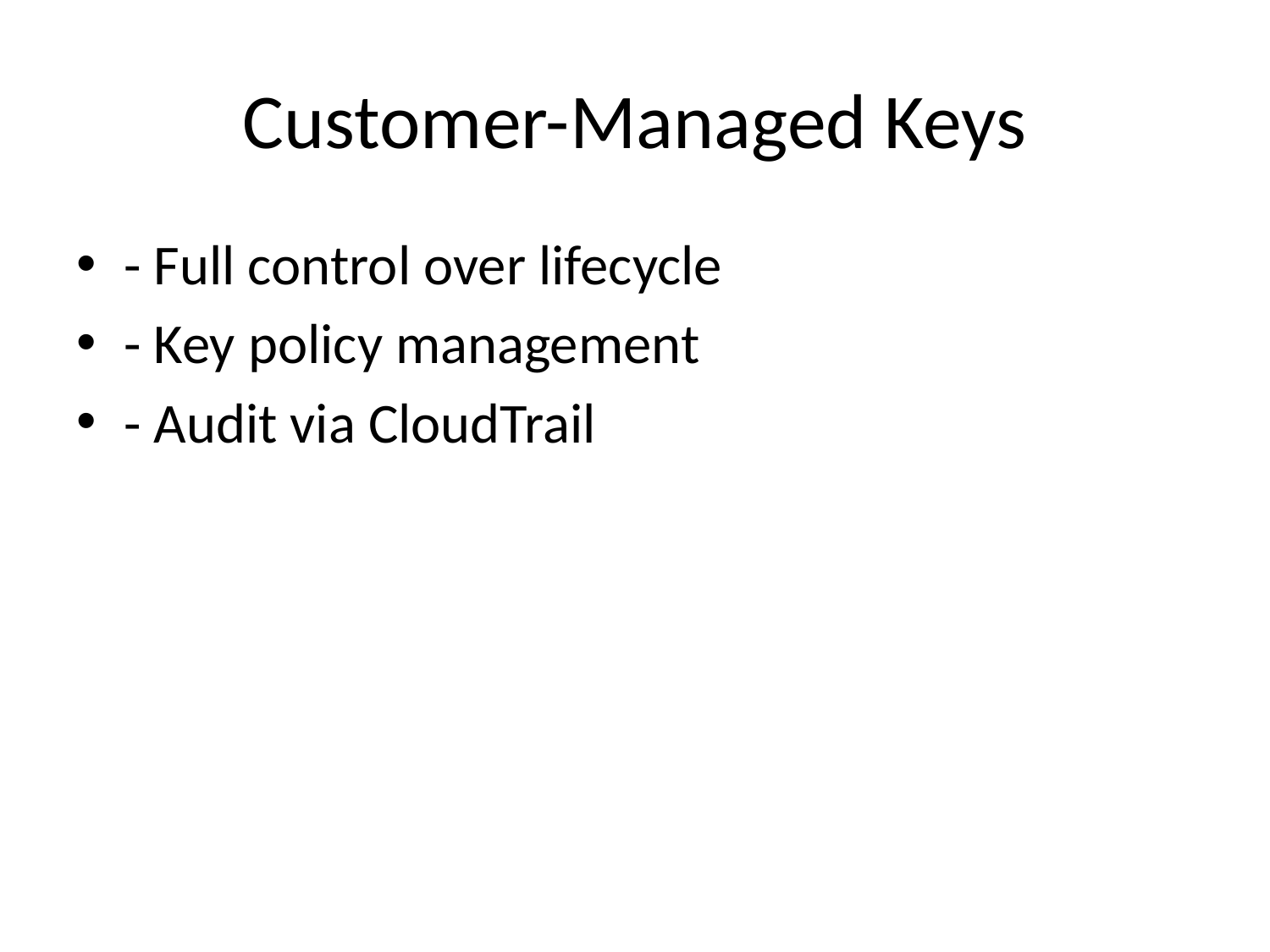

# Customer-Managed Keys
- Full control over lifecycle
- Key policy management
- Audit via CloudTrail